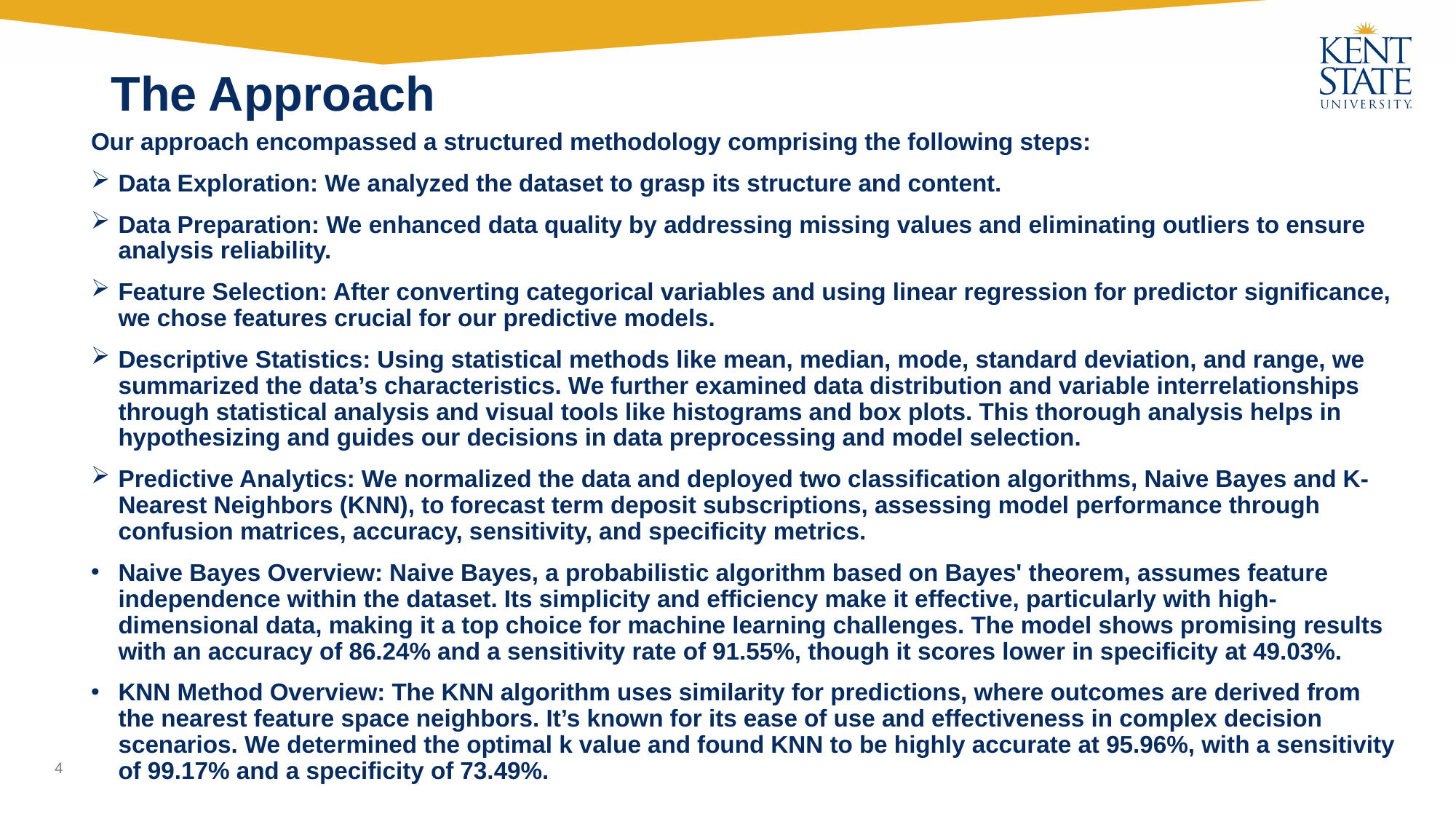

# The Approach
Our approach encompassed a structured methodology comprising the following steps:
Data Exploration: We analyzed the dataset to grasp its structure and content.
Data Preparation: We enhanced data quality by addressing missing values and eliminating outliers to ensure analysis reliability.
Feature Selection: After converting categorical variables and using linear regression for predictor significance, we chose features crucial for our predictive models.
Descriptive Statistics: Using statistical methods like mean, median, mode, standard deviation, and range, we summarized the data’s characteristics. We further examined data distribution and variable interrelationships through statistical analysis and visual tools like histograms and box plots. This thorough analysis helps in hypothesizing and guides our decisions in data preprocessing and model selection.
Predictive Analytics: We normalized the data and deployed two classification algorithms, Naive Bayes and K-Nearest Neighbors (KNN), to forecast term deposit subscriptions, assessing model performance through confusion matrices, accuracy, sensitivity, and specificity metrics.
Naive Bayes Overview: Naive Bayes, a probabilistic algorithm based on Bayes' theorem, assumes feature independence within the dataset. Its simplicity and efficiency make it effective, particularly with high-dimensional data, making it a top choice for machine learning challenges. The model shows promising results with an accuracy of 86.24% and a sensitivity rate of 91.55%, though it scores lower in specificity at 49.03%.
KNN Method Overview: The KNN algorithm uses similarity for predictions, where outcomes are derived from the nearest feature space neighbors. It’s known for its ease of use and effectiveness in complex decision scenarios. We determined the optimal k value and found KNN to be highly accurate at 95.96%, with a sensitivity of 99.17% and a specificity of 73.49%.